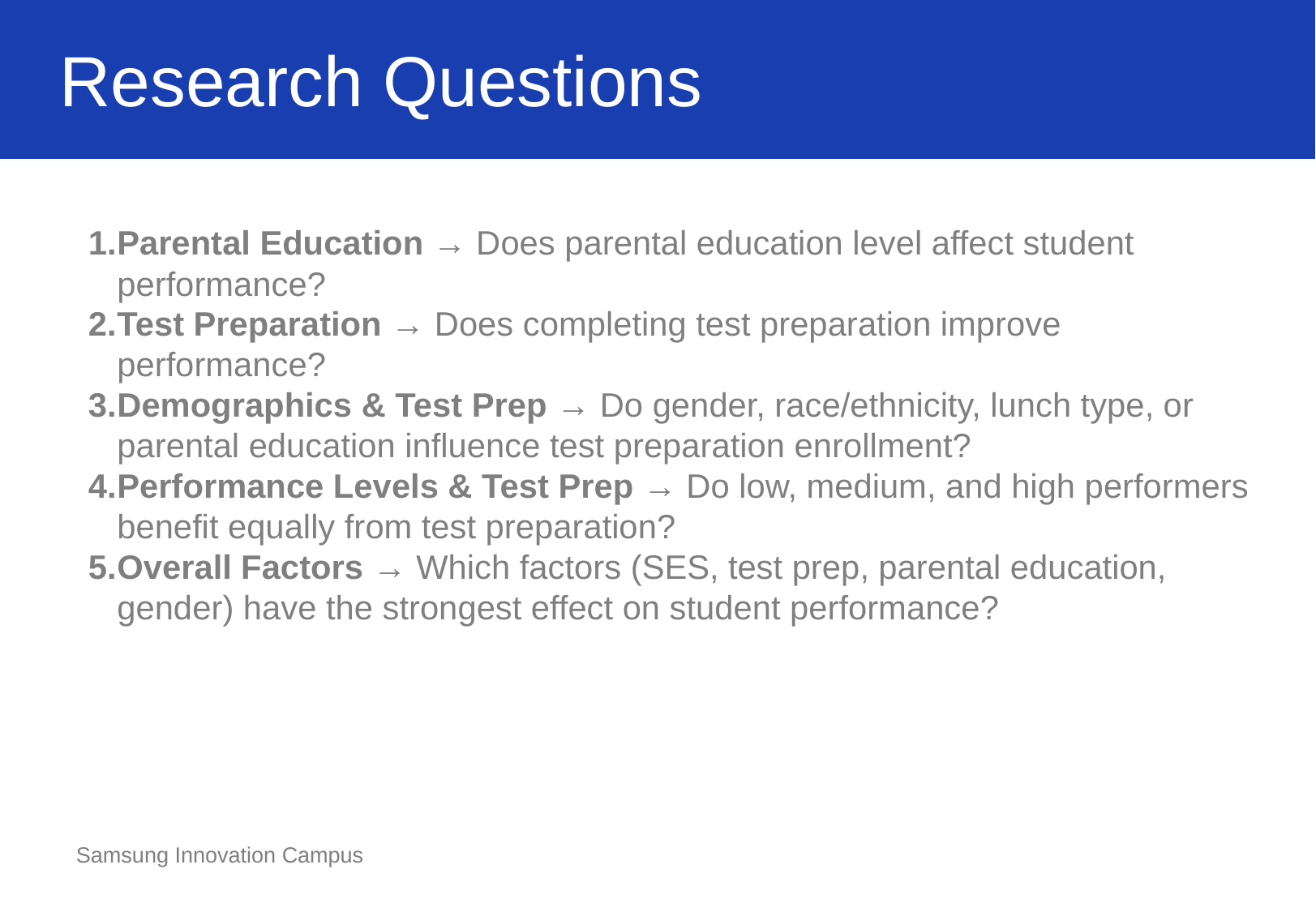

Research Questions
Parental Education → Does parental education level affect student performance?
Test Preparation → Does completing test preparation improve performance?
Demographics & Test Prep → Do gender, race/ethnicity, lunch type, or parental education influence test preparation enrollment?
Performance Levels & Test Prep → Do low, medium, and high performers benefit equally from test preparation?
Overall Factors → Which factors (SES, test prep, parental education, gender) have the strongest effect on student performance?

Samsung Innovation Campus